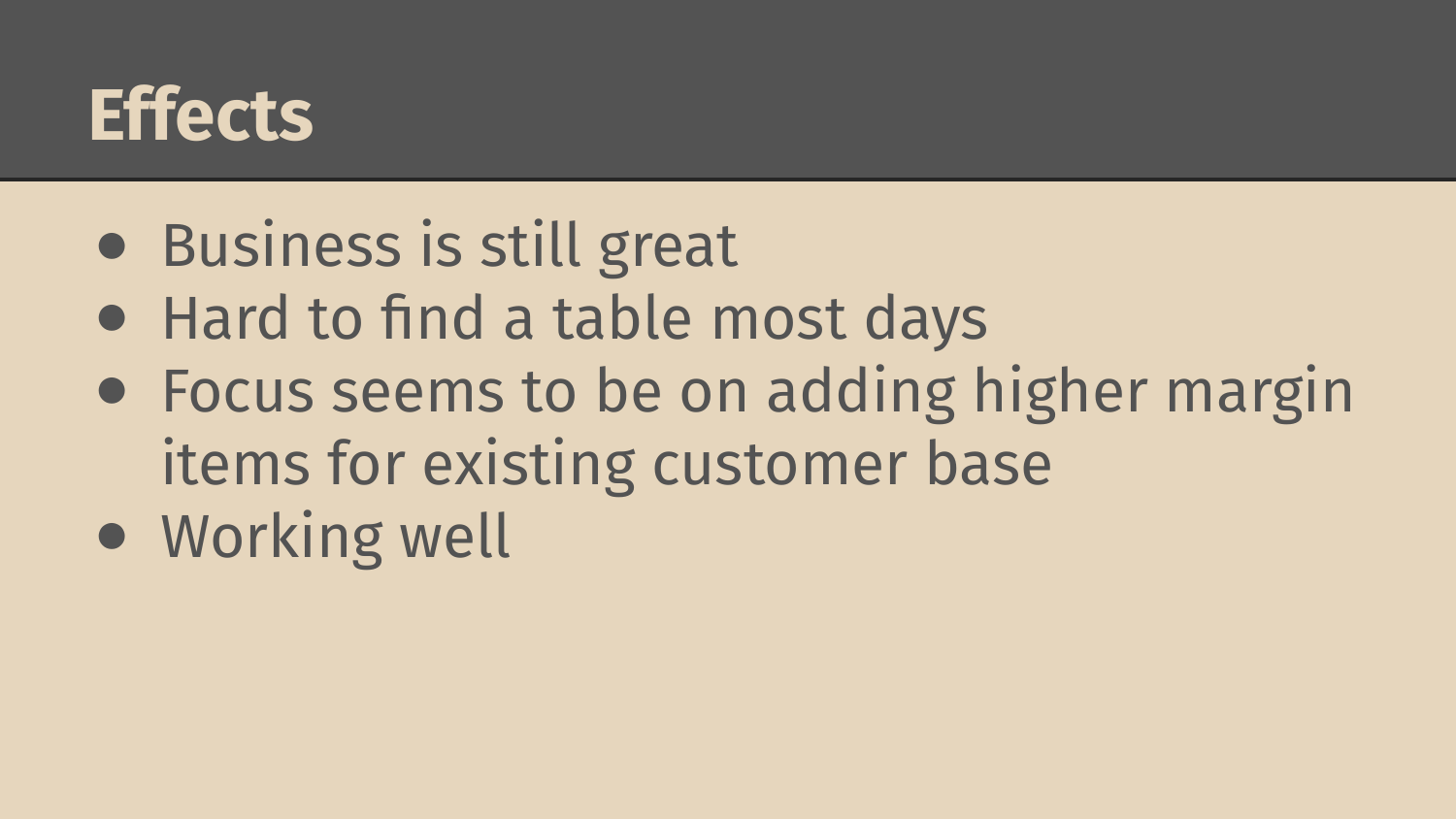

# Effects
Business is still great
Hard to find a table most days
Focus seems to be on adding higher margin items for existing customer base
Working well